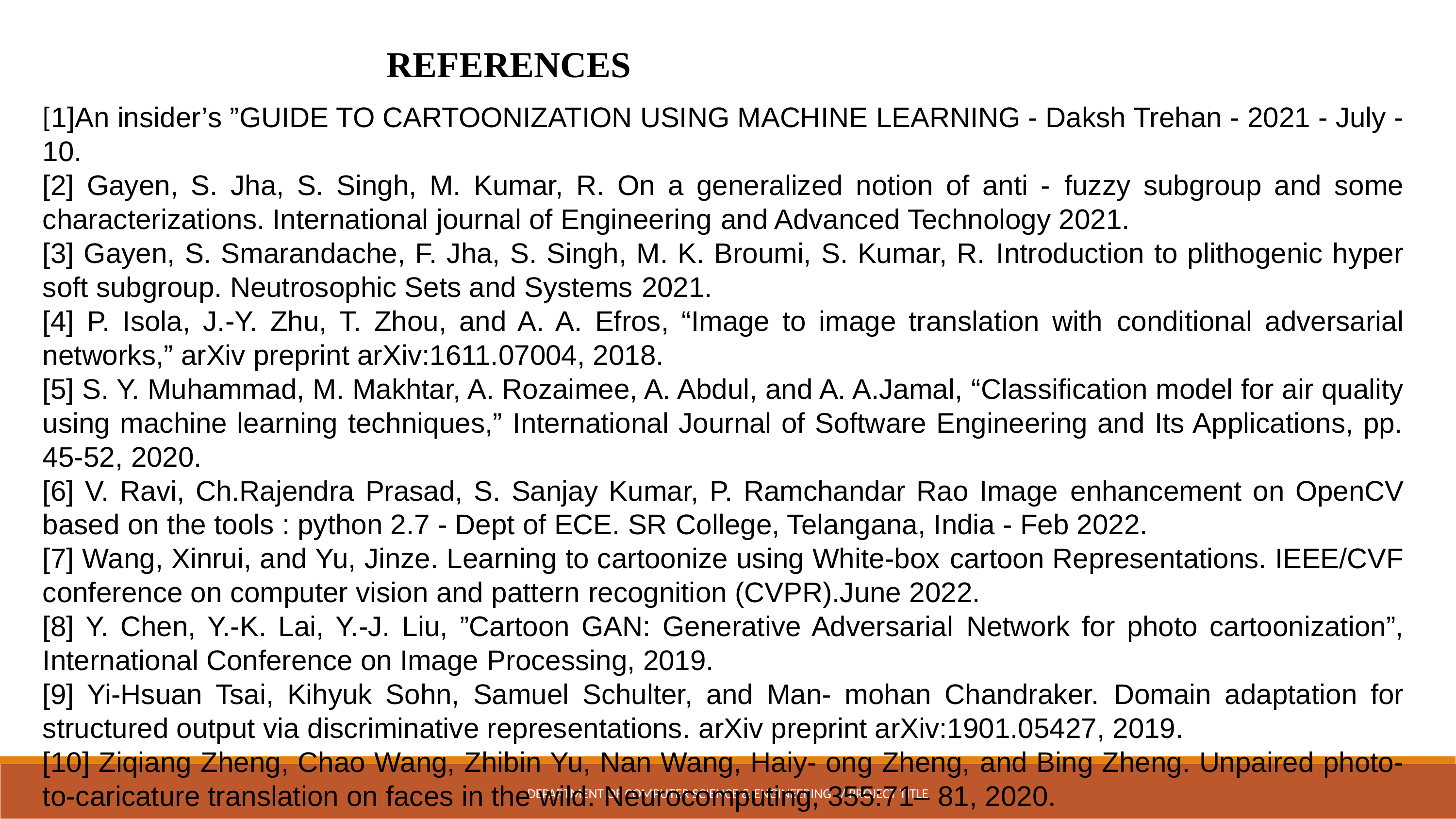

REFERENCES
[1]An insider’s ”GUIDE TO CARTOONIZATION USING MACHINE LEARNING - Daksh Trehan - 2021 - July - 10.
[2] Gayen, S. Jha, S. Singh, M. Kumar, R. On a generalized notion of anti - fuzzy subgroup and some characterizations. International journal of Engineering and Advanced Technology 2021.
[3] Gayen, S. Smarandache, F. Jha, S. Singh, M. K. Broumi, S. Kumar, R. Introduction to plithogenic hyper soft subgroup. Neutrosophic Sets and Systems 2021.
[4] P. Isola, J.-Y. Zhu, T. Zhou, and A. A. Efros, “Image to image translation with conditional adversarial networks,” arXiv preprint arXiv:1611.07004, 2018.
[5] S. Y. Muhammad, M. Makhtar, A. Rozaimee, A. Abdul, and A. A.Jamal, “Classification model for air quality using machine learning techniques,” International Journal of Software Engineering and Its Applications, pp. 45-52, 2020.
[6] V. Ravi, Ch.Rajendra Prasad, S. Sanjay Kumar, P. Ramchandar Rao Image enhancement on OpenCV based on the tools : python 2.7 - Dept of ECE. SR College, Telangana, India - Feb 2022.
[7] Wang, Xinrui, and Yu, Jinze. Learning to cartoonize using White-box cartoon Representations. IEEE/CVF conference on computer vision and pattern recognition (CVPR).June 2022.
[8] Y. Chen, Y.-K. Lai, Y.-J. Liu, ”Cartoon GAN: Generative Adversarial Network for photo cartoonization”, International Conference on Image Processing, 2019.
[9] Yi-Hsuan Tsai, Kihyuk Sohn, Samuel Schulter, and Man- mohan Chandraker. Domain adaptation for structured output via discriminative representations. arXiv preprint arXiv:1901.05427, 2019.
[10] Ziqiang Zheng, Chao Wang, Zhibin Yu, Nan Wang, Haiy- ong Zheng, and Bing Zheng. Unpaired photo-to-caricature translation on faces in the wild. Neurocomputing, 355:71– 81, 2020.

DEPARTMENT OF COMPUTER SCIENCE & ENGINEERING   / PROJECT TITLE
33